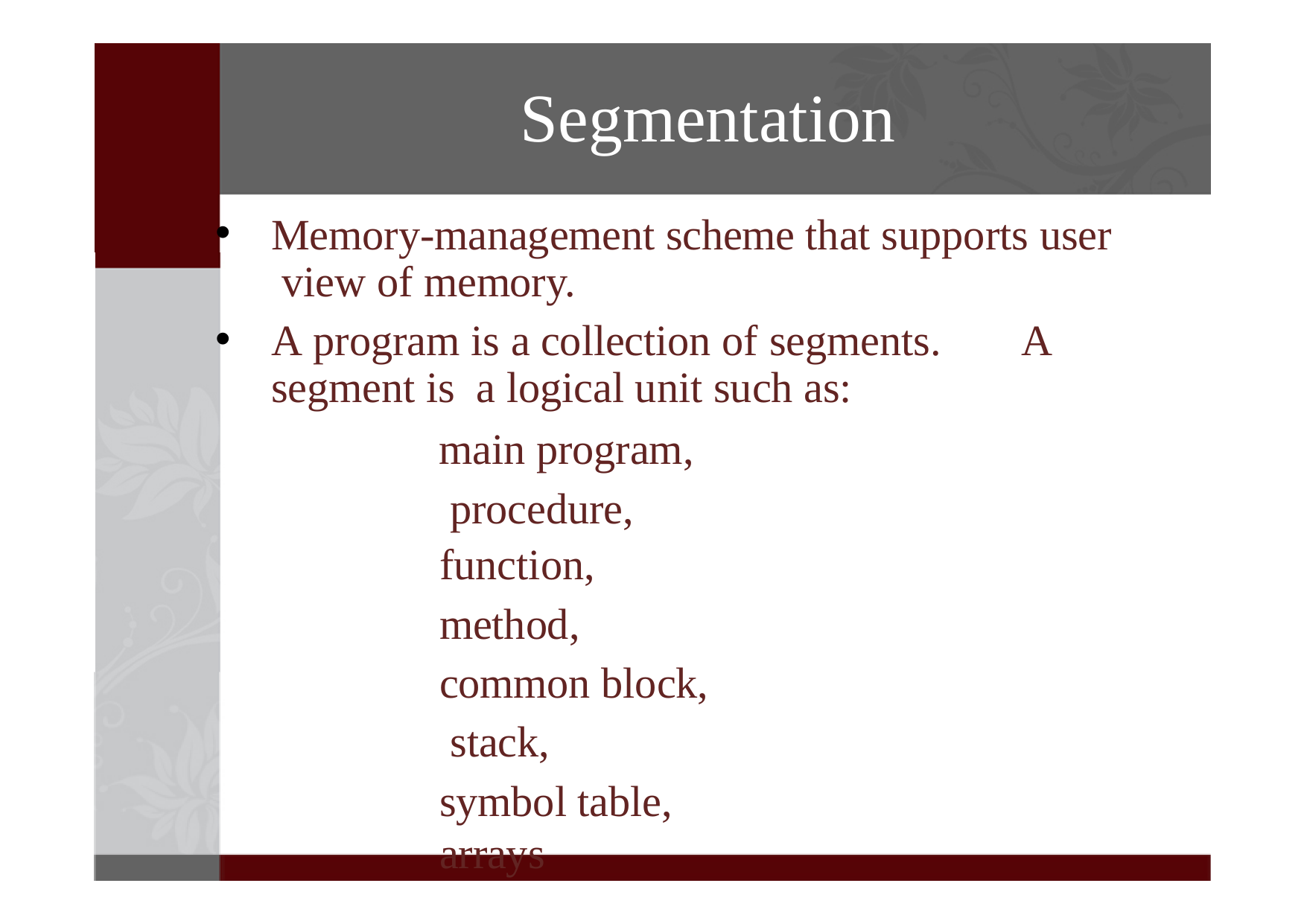

# Segmentation
Memory-management scheme that supports user  view of memory.
A program is a collection of segments.	A segment is  a logical unit such as:
main program,  procedure,
function,
method,  common block,  stack,
symbol table, arrays